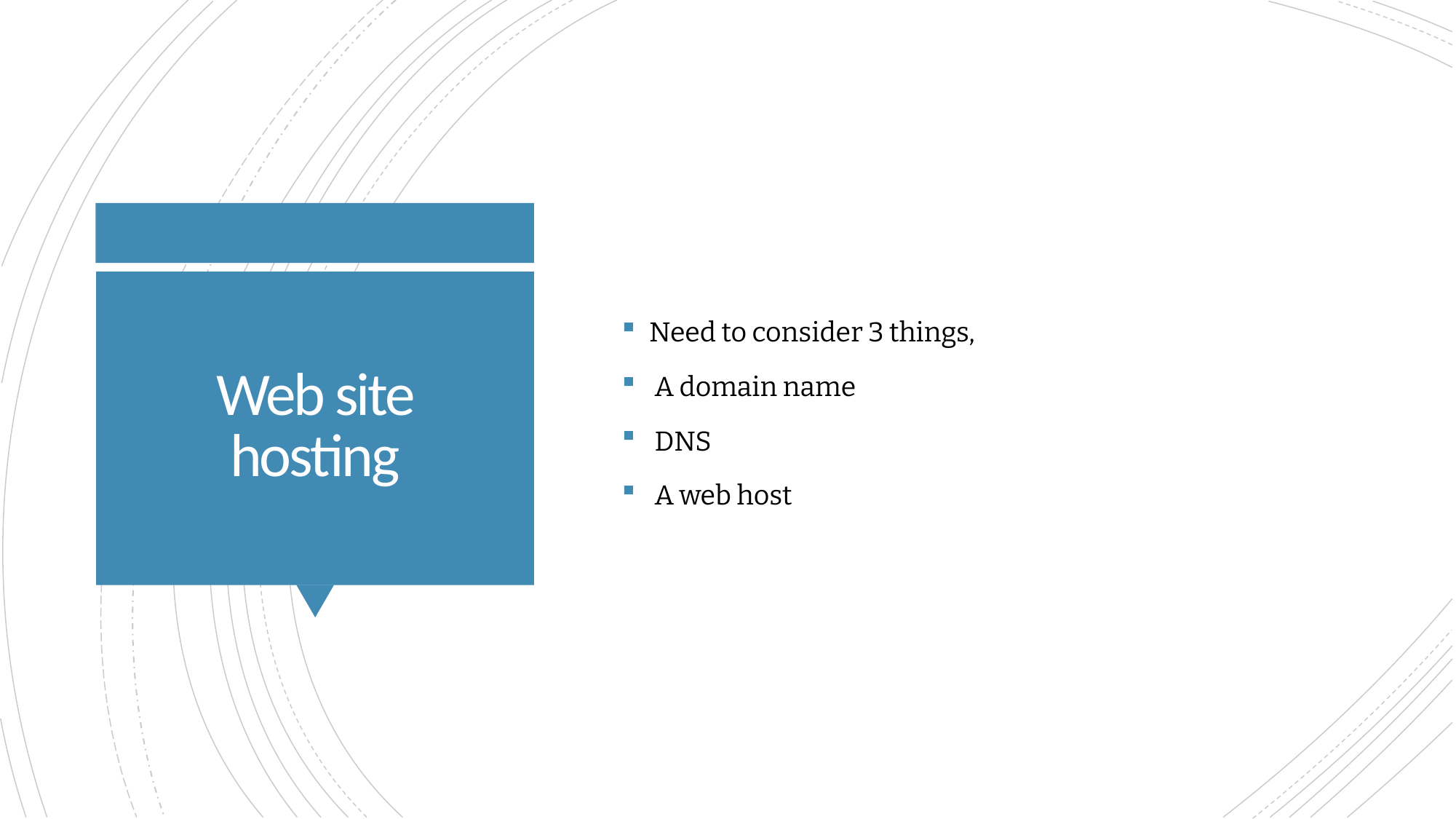

Need to consider 3 things,
 A domain name
 DNS
 A web host
# Web site hosting